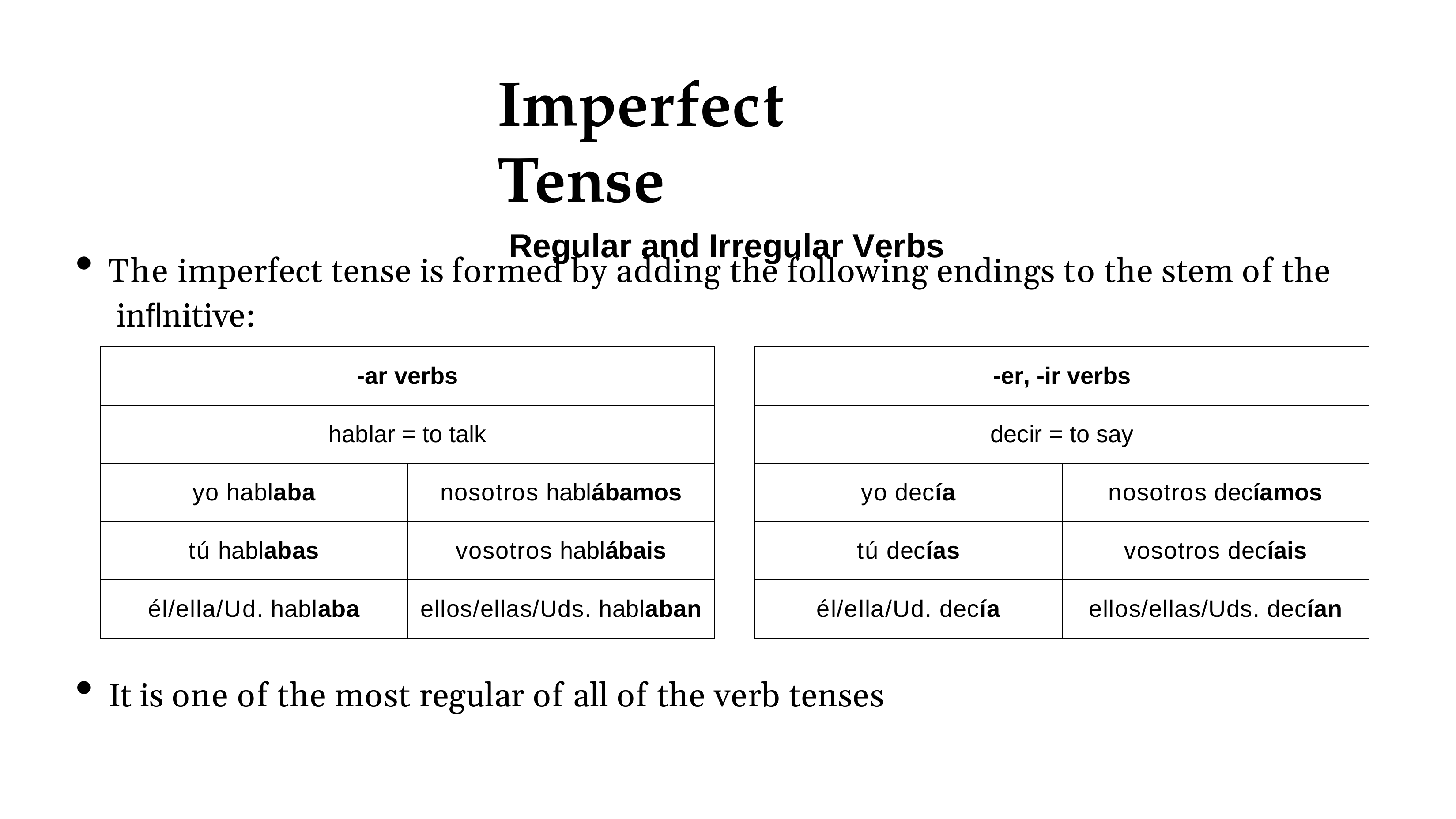

# Imperfect Tense
Regular and Irregular Verbs
The imperfect tense is formed by adding the following endings to the stem of the  inflnitive:
| -ar verbs |  |
| --- | --- |
| hablar = to talk |  |
| yo hablaba | nosotros hablábamos |
| tú hablabas | vosotros hablábais |
| él/ella/Ud. hablaba | ellos/ellas/Uds. hablaban |
| -er, -ir verbs |  |
| --- | --- |
| decir = to say |  |
| yo decía | nosotros decíamos |
| tú decías | vosotros decíais |
| él/ella/Ud. decía | ellos/ellas/Uds. decían |
It is one of the most regular of all of the verb tenses